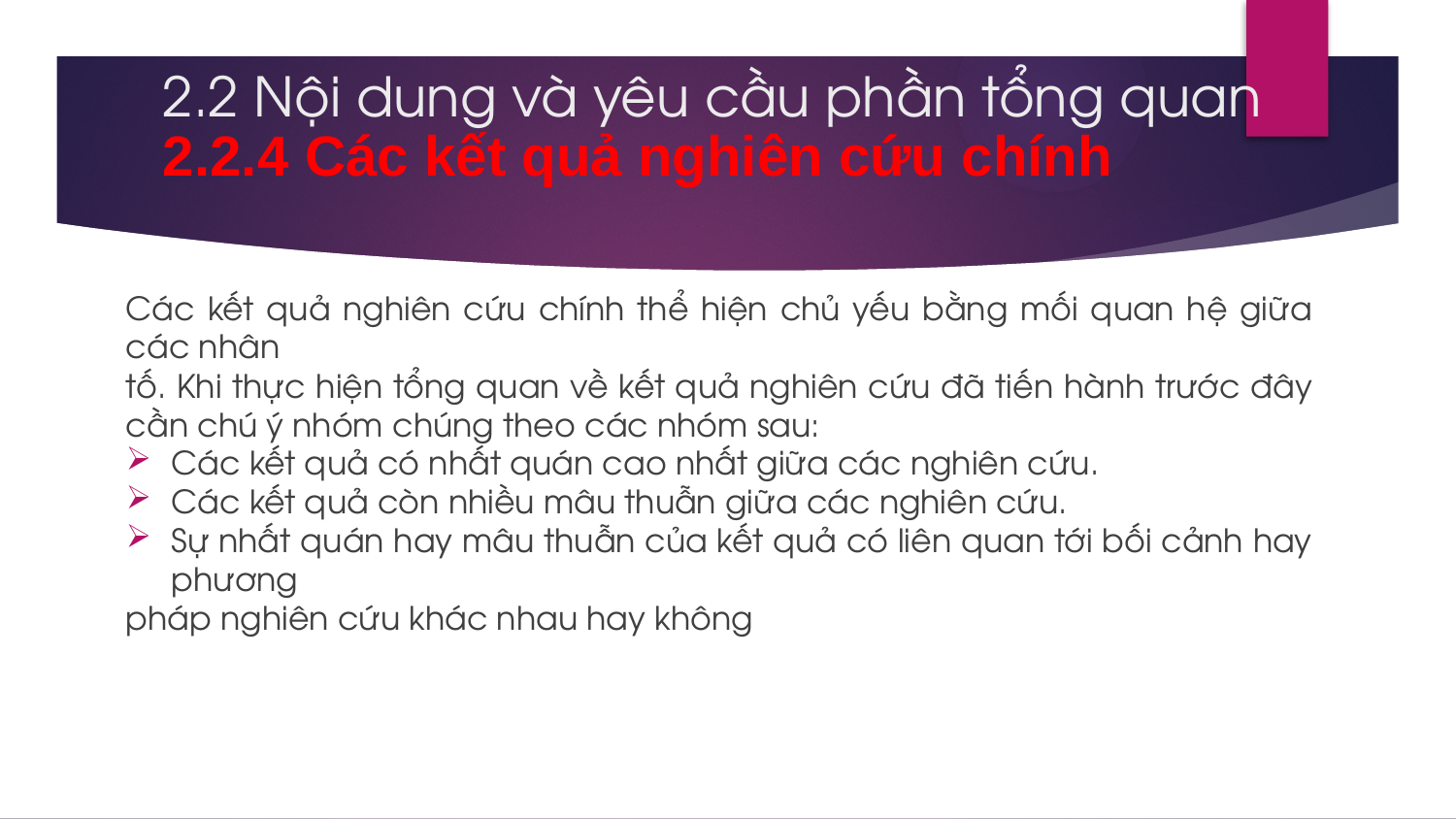

# 2.2 Nội dung và yêu cầu phần tổng quan
2.2.4 Các kết quả nghiên cứu chính
Các kết quả nghiên cứu chính thể hiện chủ yếu bằng mối quan hệ giữa các nhân
tố. Khi thực hiện tổng quan về kết quả nghiên cứu đã tiến hành trước đây cần chú ý nhóm chúng theo các nhóm sau:
Các kết quả có nhất quán cao nhất giữa các nghiên cứu.
Các kết quả còn nhiều mâu thuẫn giữa các nghiên cứu.
Sự nhất quán hay mâu thuẫn của kết quả có liên quan tới bối cảnh hay phương
pháp nghiên cứu khác nhau hay không